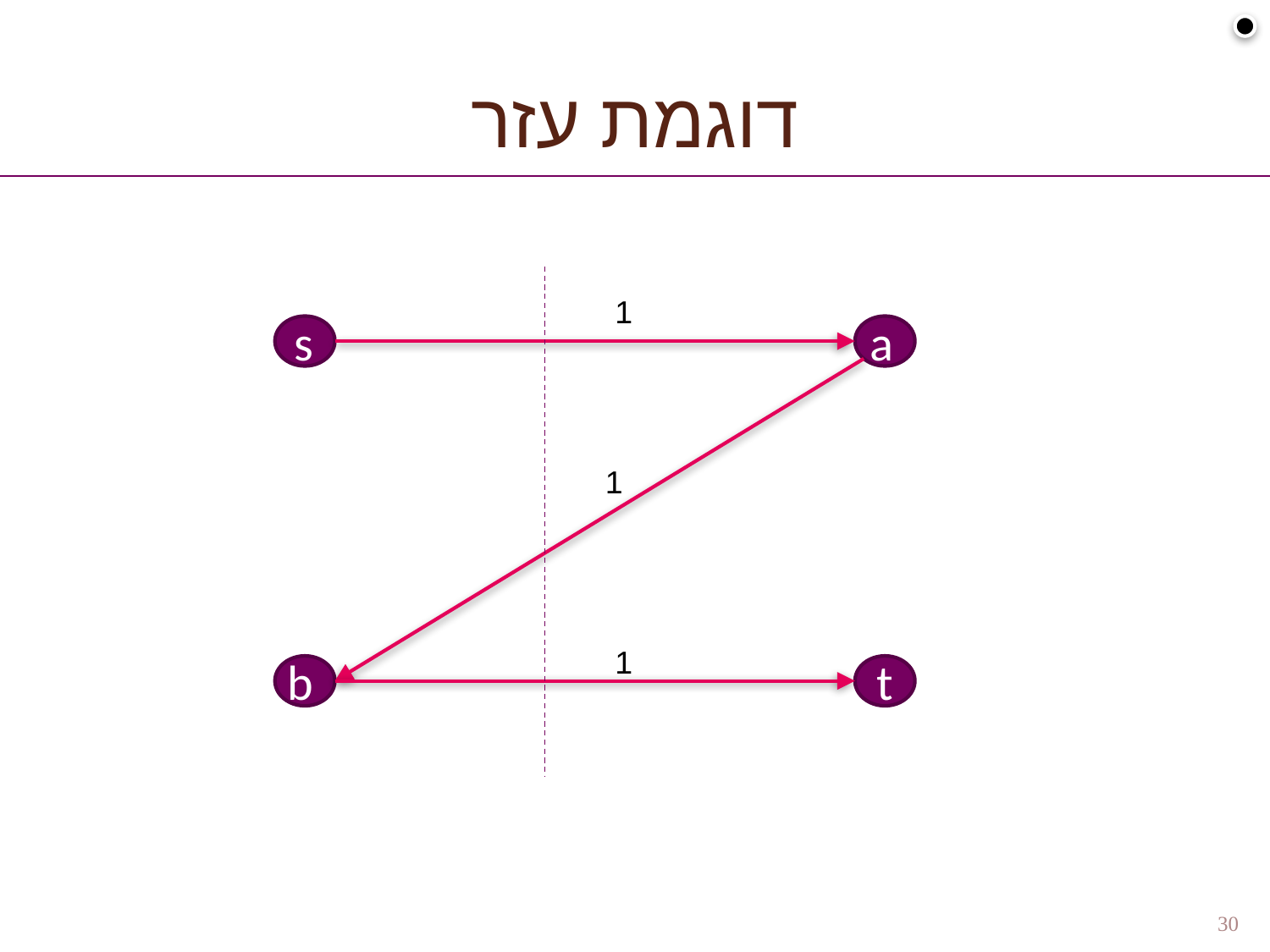

# דוגמת עזר
1
s
a
1
1
b
t
30